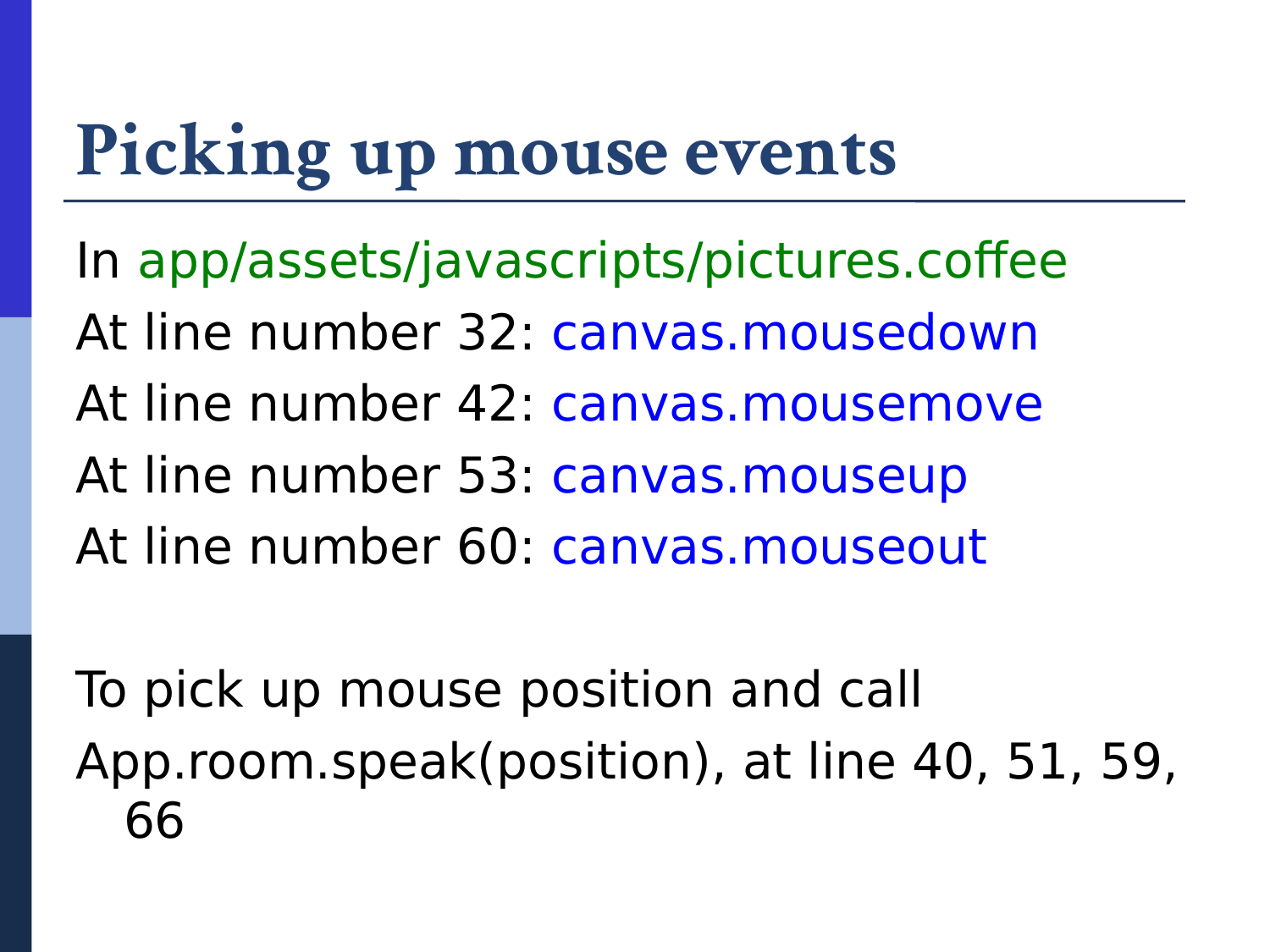

# Picking up mouse events
In app/assets/javascripts/pictures.coffee
At line number 32: canvas.mousedown
At line number 42: canvas.mousemove
At line number 53: canvas.mouseup
At line number 60: canvas.mouseout

To pick up mouse position and call
App.room.speak(position), at line 40, 51, 59, 66